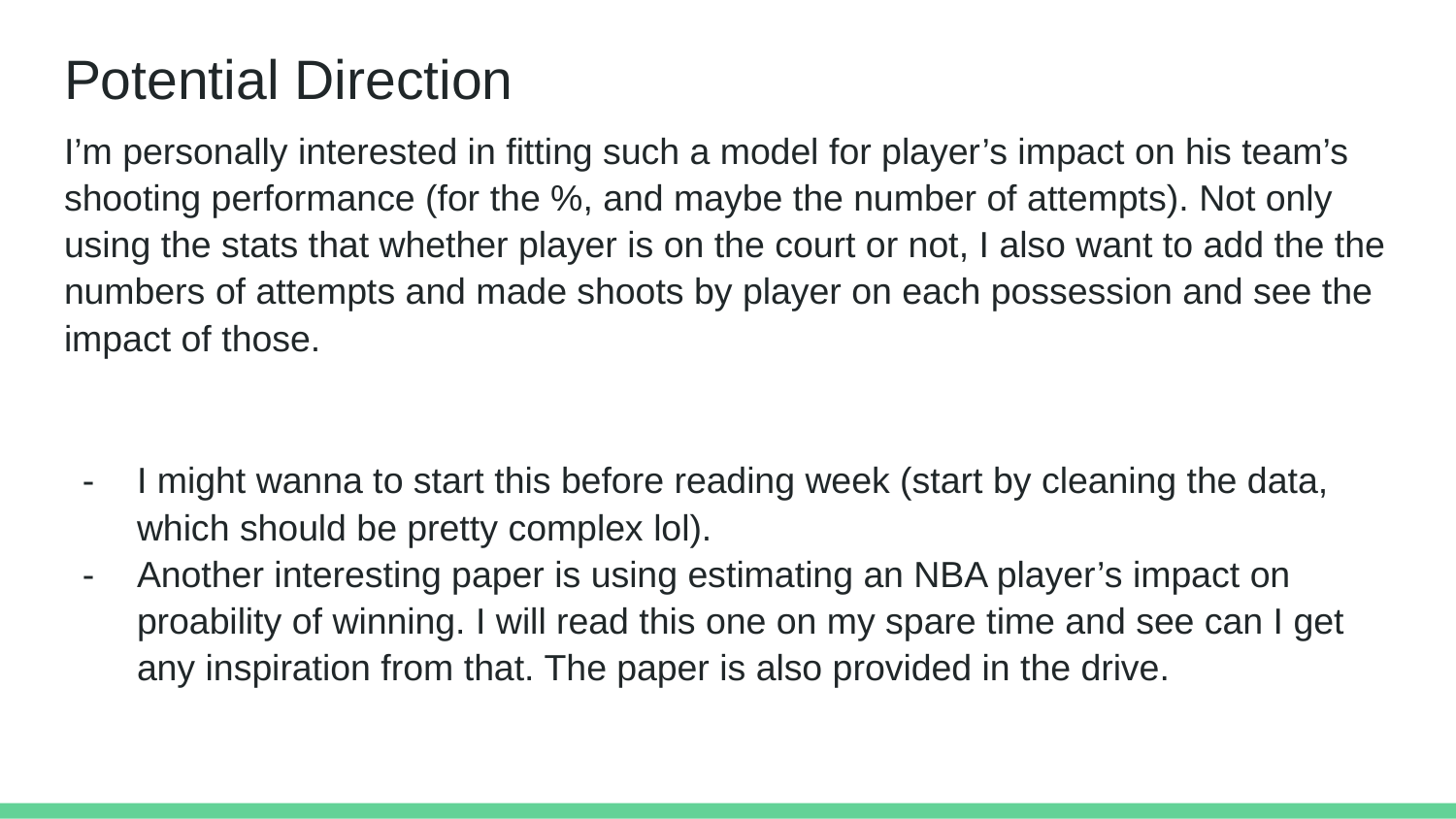

# Potential Direction
I’m personally interested in fitting such a model for player’s impact on his team’s shooting performance (for the %, and maybe the number of attempts). Not only using the stats that whether player is on the court or not, I also want to add the the numbers of attempts and made shoots by player on each possession and see the impact of those.

I might wanna to start this before reading week (start by cleaning the data, which should be pretty complex lol).
Another interesting paper is using estimating an NBA player’s impact on proability of winning. I will read this one on my spare time and see can I get any inspiration from that. The paper is also provided in the drive.